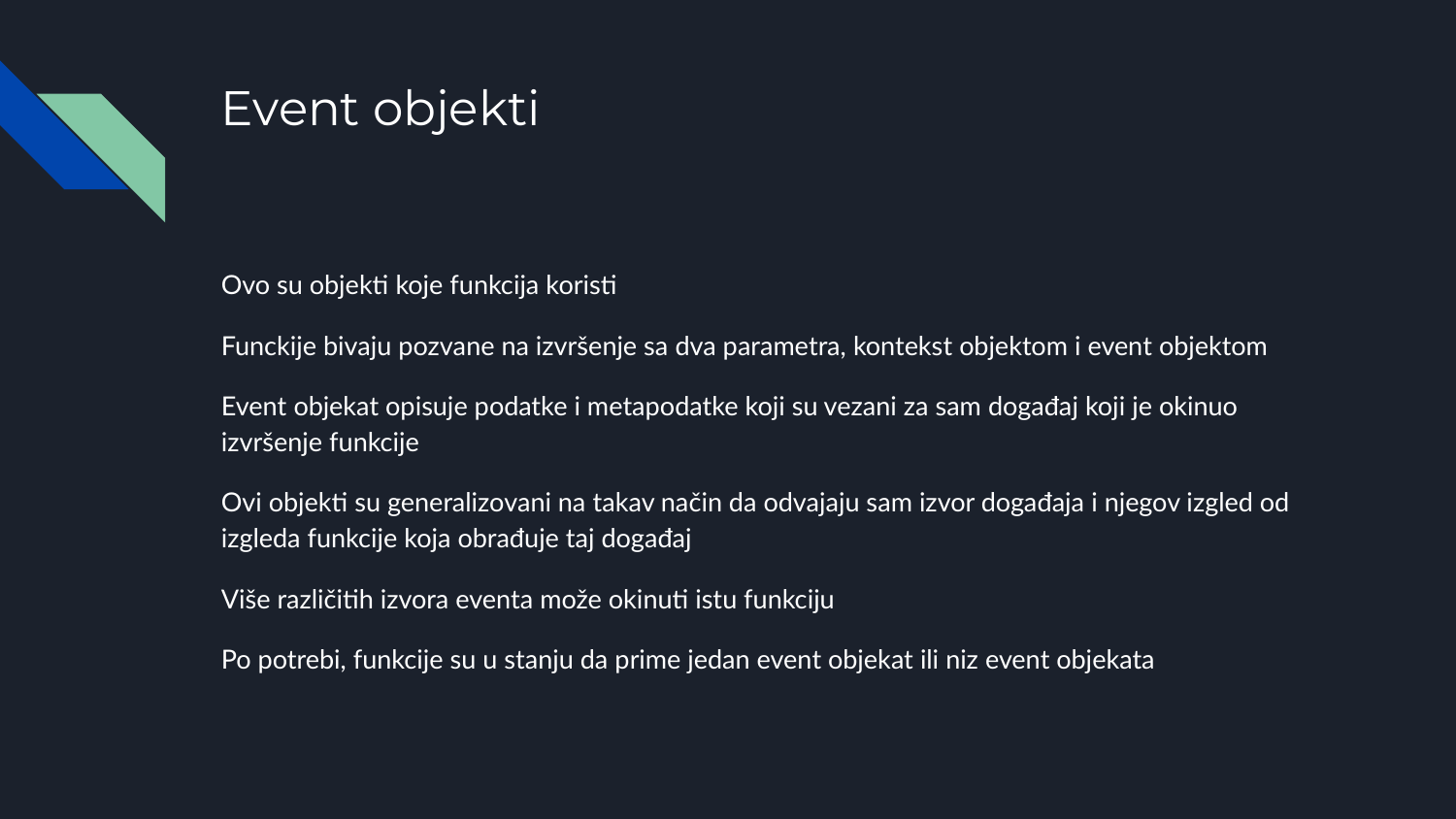

# Event objekti
Ovo su objekti koje funkcija koristi
Funckije bivaju pozvane na izvršenje sa dva parametra, kontekst objektom i event objektom
Event objekat opisuje podatke i metapodatke koji su vezani za sam događaj koji je okinuo izvršenje funkcije
Ovi objekti su generalizovani na takav način da odvajaju sam izvor događaja i njegov izgled od izgleda funkcije koja obrađuje taj događaj
Više različitih izvora eventa može okinuti istu funkciju
Po potrebi, funkcije su u stanju da prime jedan event objekat ili niz event objekata